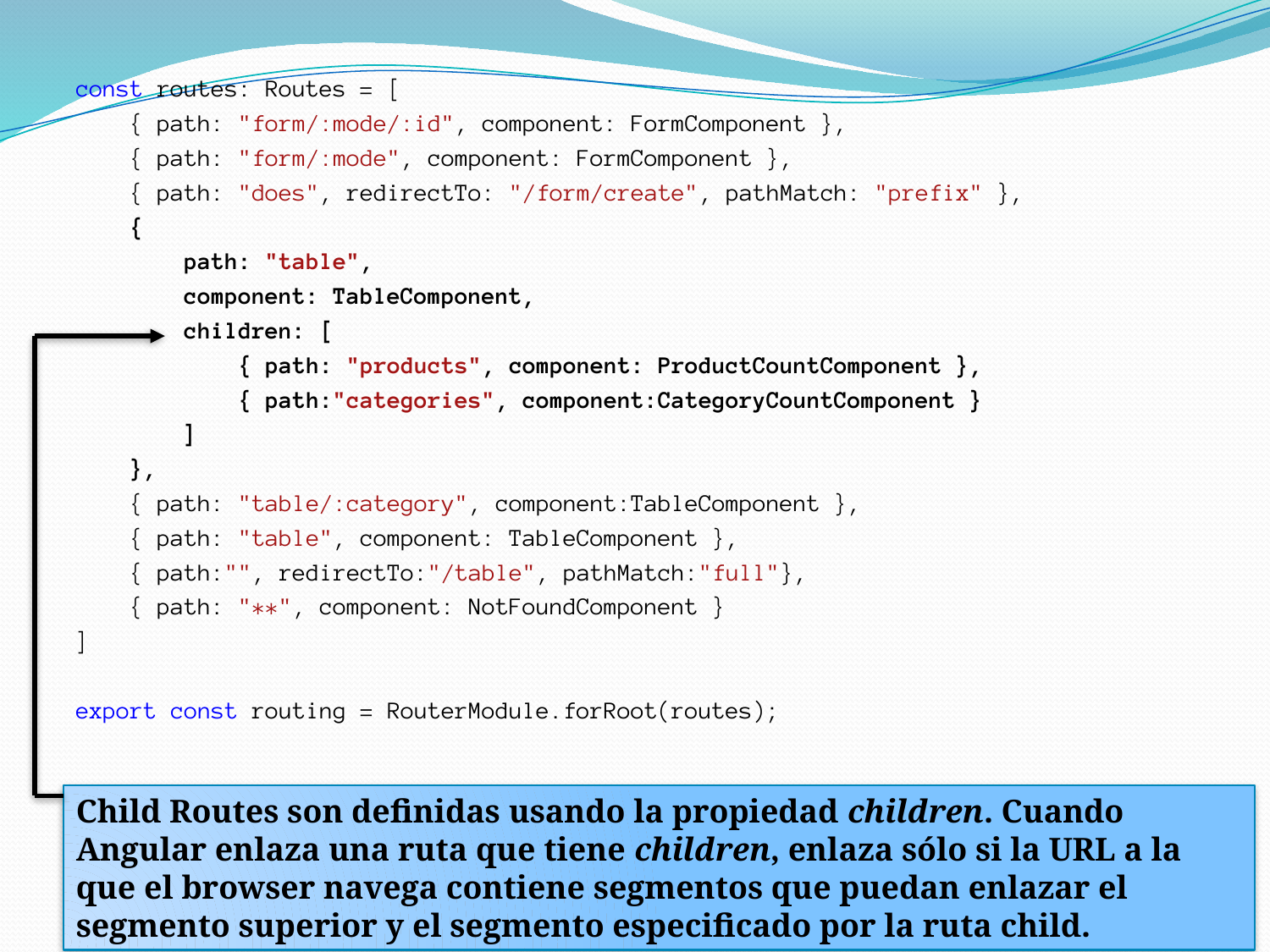

const routes: Routes = [
    { path: "form/:mode/:id", component: FormComponent },
    { path: "form/:mode", component: FormComponent },
    { path: "does", redirectTo: "/form/create", pathMatch: "prefix" },
    {
        path: "table",
        component: TableComponent,
        children: [
            { path: "products", component: ProductCountComponent },
            { path:"categories", component:CategoryCountComponent }
        ]
    },
    { path: "table/:category", component:TableComponent },
    { path: "table", component: TableComponent },
    { path:"", redirectTo:"/table", pathMatch:"full"},
    { path: "**", component: NotFoundComponent }
]

export const routing = RouterModule.forRoot(routes);
Child Routes son definidas usando la propiedad children. Cuando Angular enlaza una ruta que tiene children, enlaza sólo si la URL a la que el browser navega contiene segmentos que puedan enlazar el segmento superior y el segmento especificado por la ruta child.